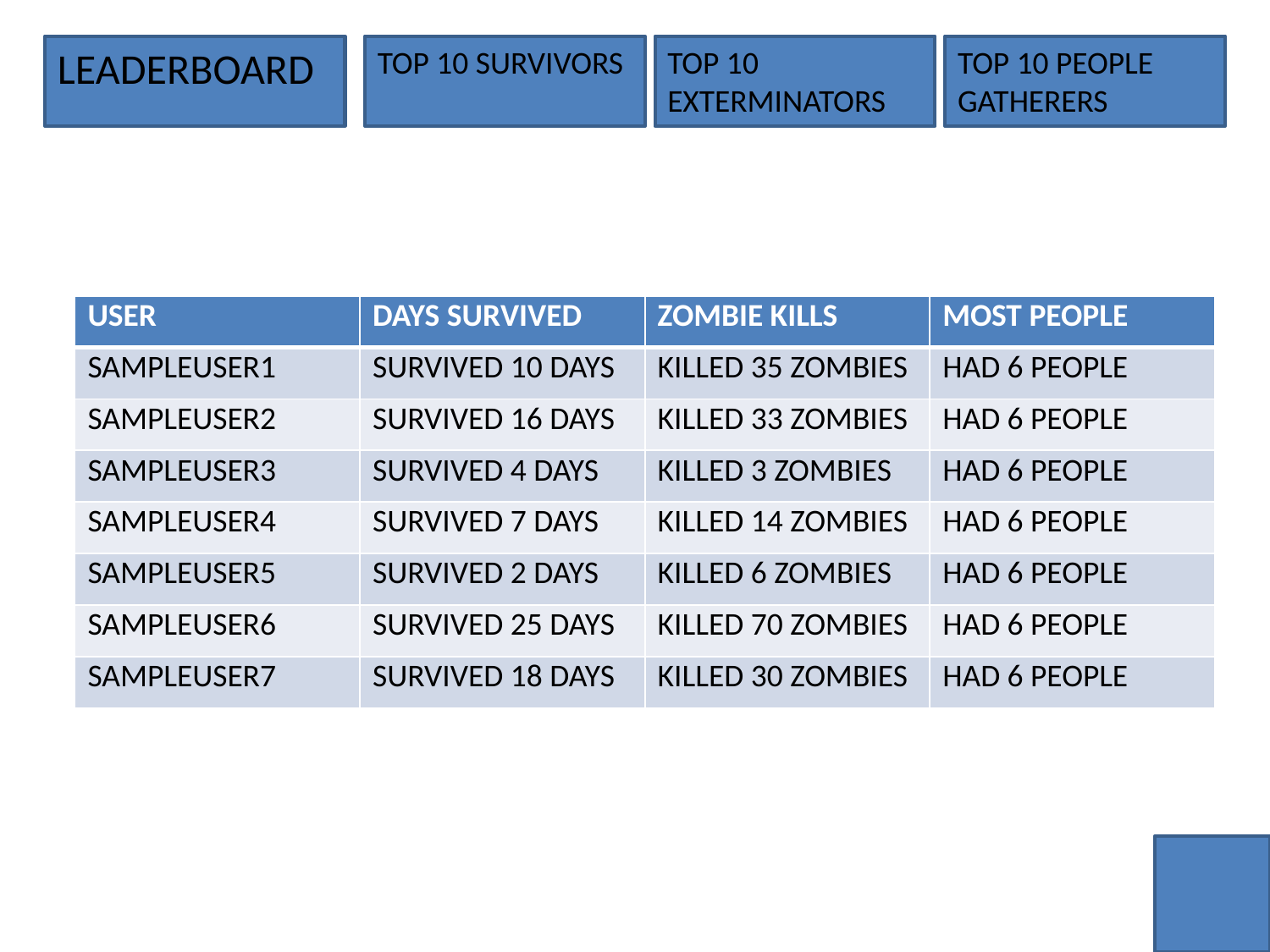

LEADERBOARD

TOP 10 SURVIVORS

TOP 10 EXTERMINATORS

TOP 10 PEOPLE GATHERERS
| USER | DAYS SURVIVED | ZOMBIE KILLS | MOST PEOPLE |
| --- | --- | --- | --- |
| SAMPLEUSER1 | SURVIVED 10 DAYS | KILLED 35 ZOMBIES | HAD 6 PEOPLE |
| SAMPLEUSER2 | SURVIVED 16 DAYS | KILLED 33 ZOMBIES | HAD 6 PEOPLE |
| SAMPLEUSER3 | SURVIVED 4 DAYS | KILLED 3 ZOMBIES | HAD 6 PEOPLE |
| SAMPLEUSER4 | SURVIVED 7 DAYS | KILLED 14 ZOMBIES | HAD 6 PEOPLE |
| SAMPLEUSER5 | SURVIVED 2 DAYS | KILLED 6 ZOMBIES | HAD 6 PEOPLE |
| SAMPLEUSER6 | SURVIVED 25 DAYS | KILLED 70 ZOMBIES | HAD 6 PEOPLE |
| SAMPLEUSER7 | SURVIVED 18 DAYS | KILLED 30 ZOMBIES | HAD 6 PEOPLE |